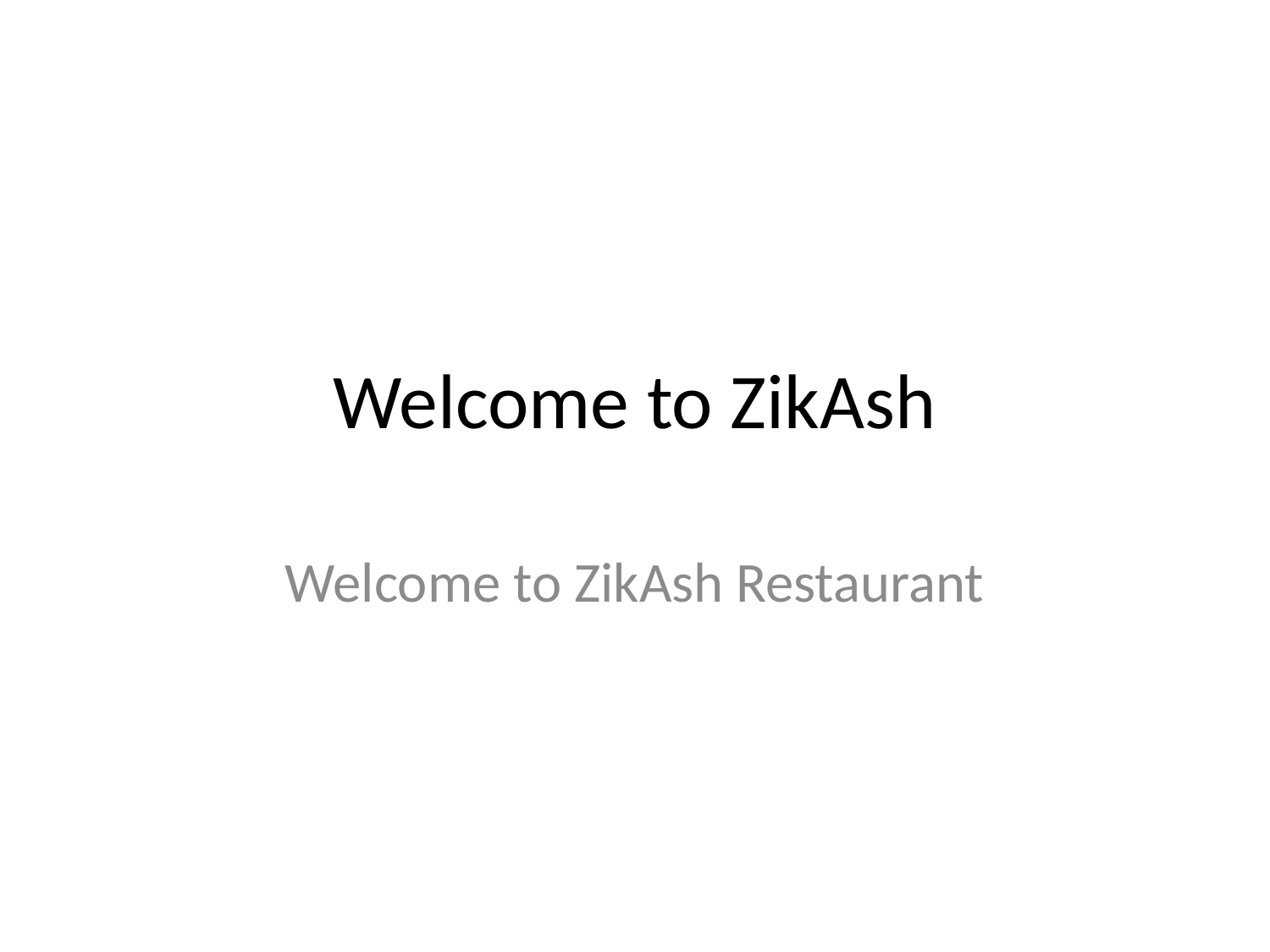

# Welcome to ZikAsh
Welcome to ZikAsh Restaurant